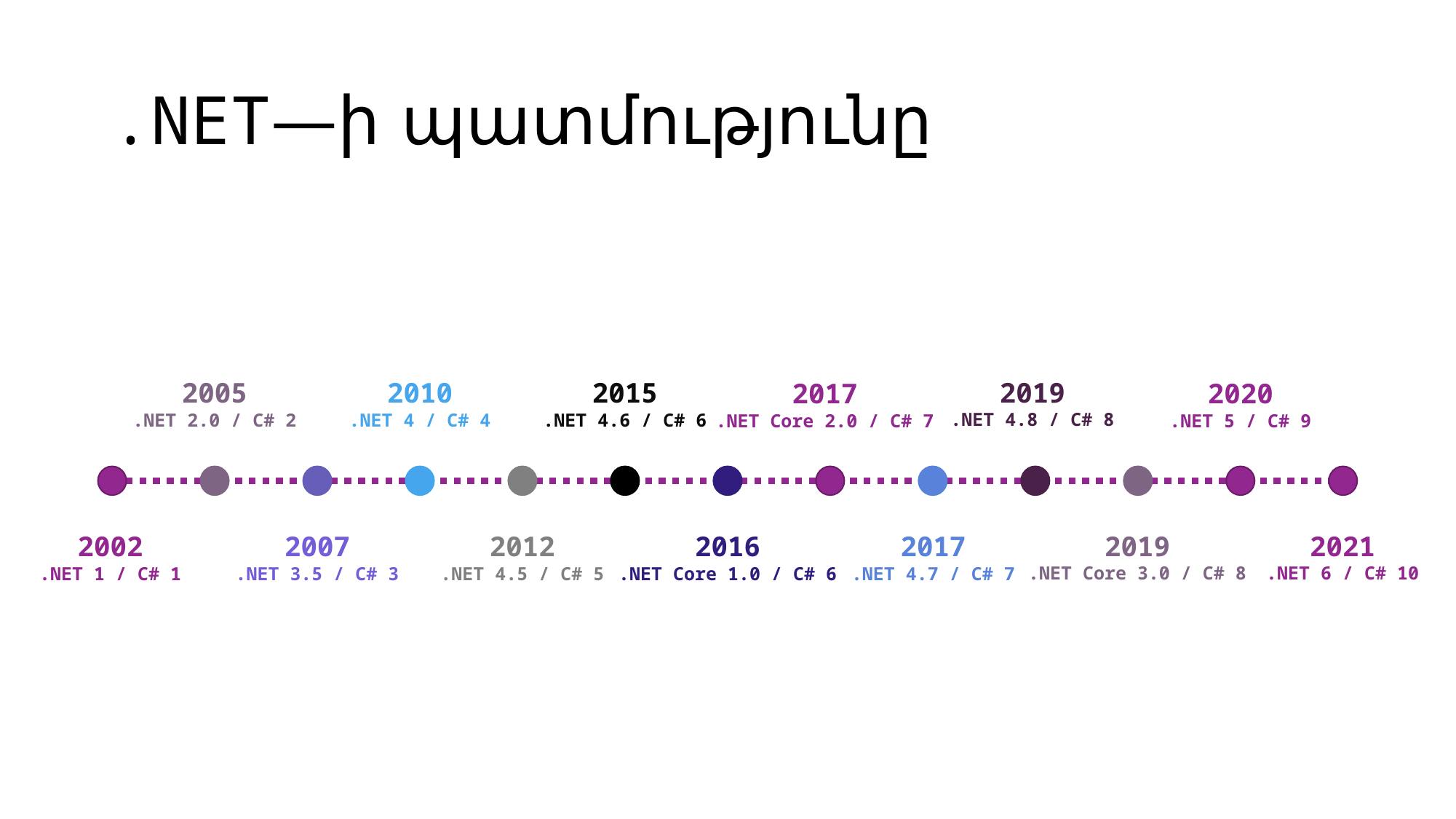

# .NET—ի պատմությունը
2019
.NET 4.8 / C# 8
2005
.NET 2.0 / C# 2
2010
.NET 4 / C# 4
2015
.NET 4.6 / C# 6
2017
.NET Core 2.0 / C# 7
2020
.NET 5 / C# 9

2019
.NET Core 3.0 / C# 8
2021
.NET 6 / C# 10
2017
.NET 4.7 / C# 7
2016
.NET Core 1.0 / C# 6
2002
.NET 1 / C# 1
2007
.NET 3.5 / C# 3
2012
.NET 4.5 / C# 5